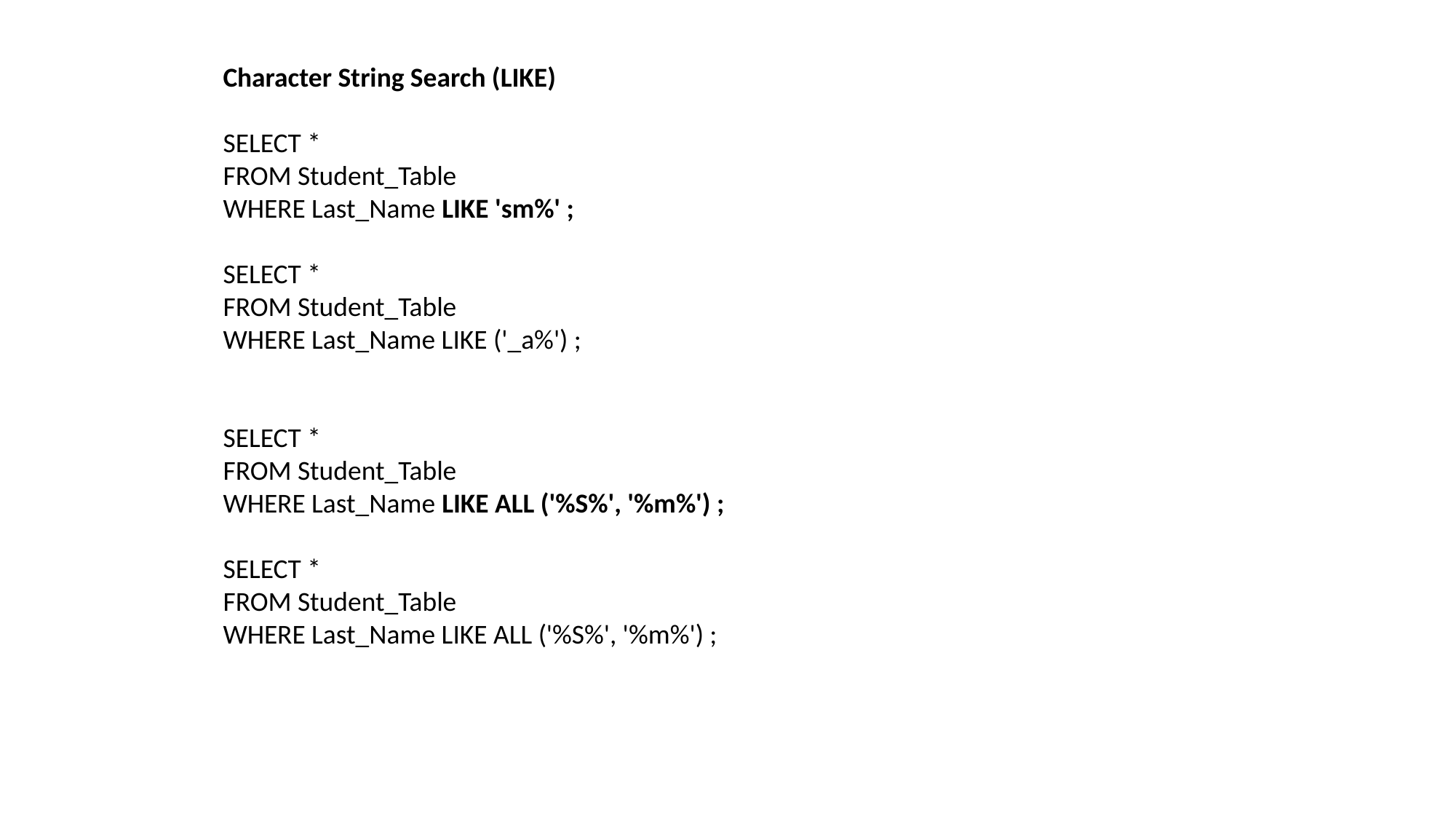

Character String Search (LIKE)

SELECT *
FROM Student_Table
WHERE Last_Name LIKE 'sm%' ;

SELECT *
FROM Student_Table
WHERE Last_Name LIKE ('_a%') ;

SELECT *
FROM Student_Table
WHERE Last_Name LIKE ALL ('%S%', '%m%') ;

SELECT *
FROM Student_Table
WHERE Last_Name LIKE ALL ('%S%', '%m%') ;